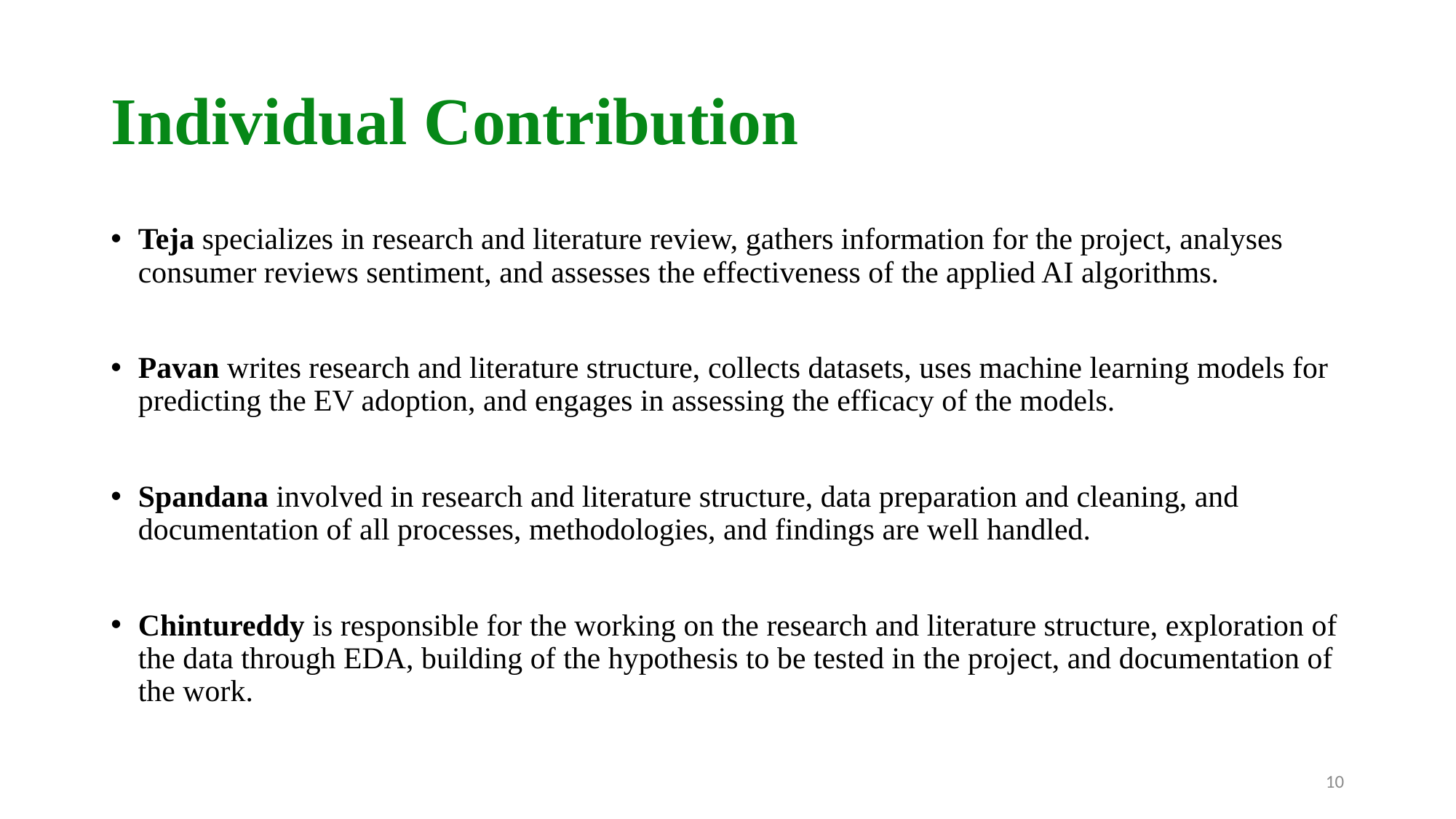

# Individual Contribution
Teja specializes in research and literature review, gathers information for the project, analyses consumer reviews sentiment, and assesses the effectiveness of the applied AI algorithms.

Pavan writes research and literature structure, collects datasets, uses machine learning models for predicting the EV adoption, and engages in assessing the efficacy of the models.

Spandana involved in research and literature structure, data preparation and cleaning, and documentation of all processes, methodologies, and findings are well handled.

Chintureddy is responsible for the working on the research and literature structure, exploration of the data through EDA, building of the hypothesis to be tested in the project, and documentation of the work.
10